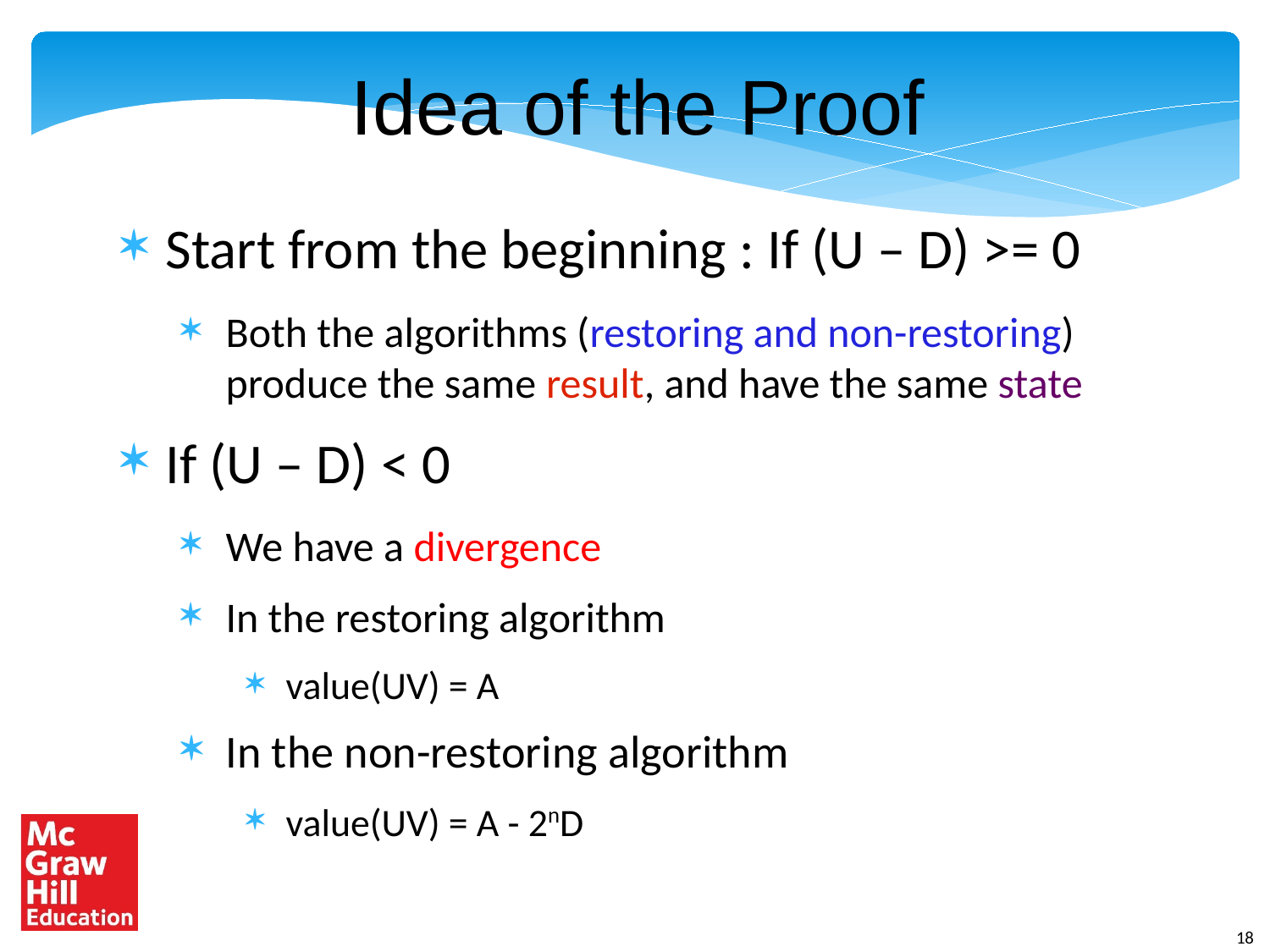

Idea of the Proof
Start from the beginning : If (U – D) >= 0
Both the algorithms (restoring and non-restoring) produce the same result, and have the same state
If (U – D) < 0
We have a divergence
In the restoring algorithm
value(UV) = A
In the non-restoring algorithm
value(UV) = A - 2nD